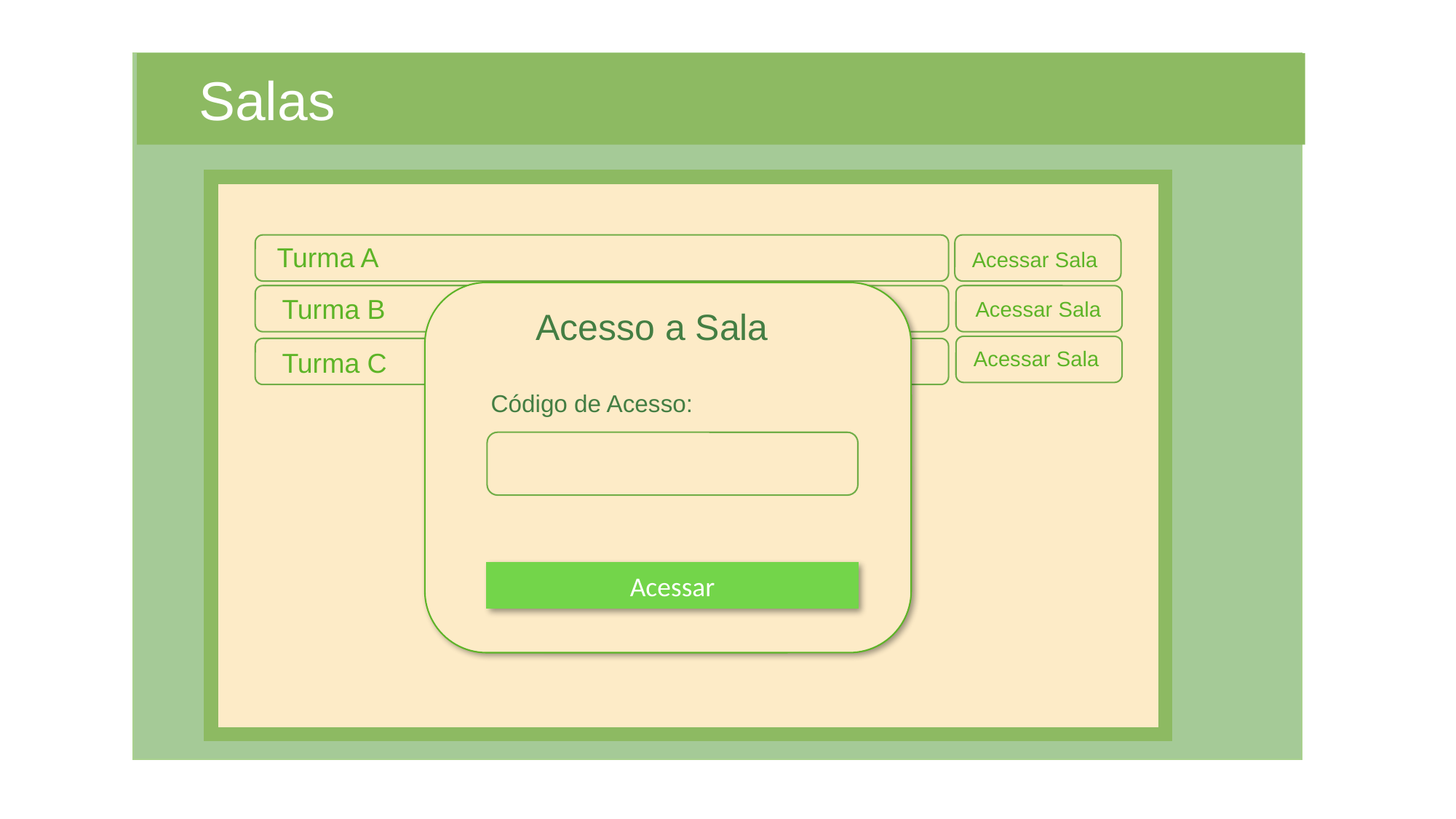

Salas

Turma A
Acessar Sala

Acessar Sala

Turma B
Acesso a Sala
Acessar Sala

Turma C
Código de Acesso:

Acessar